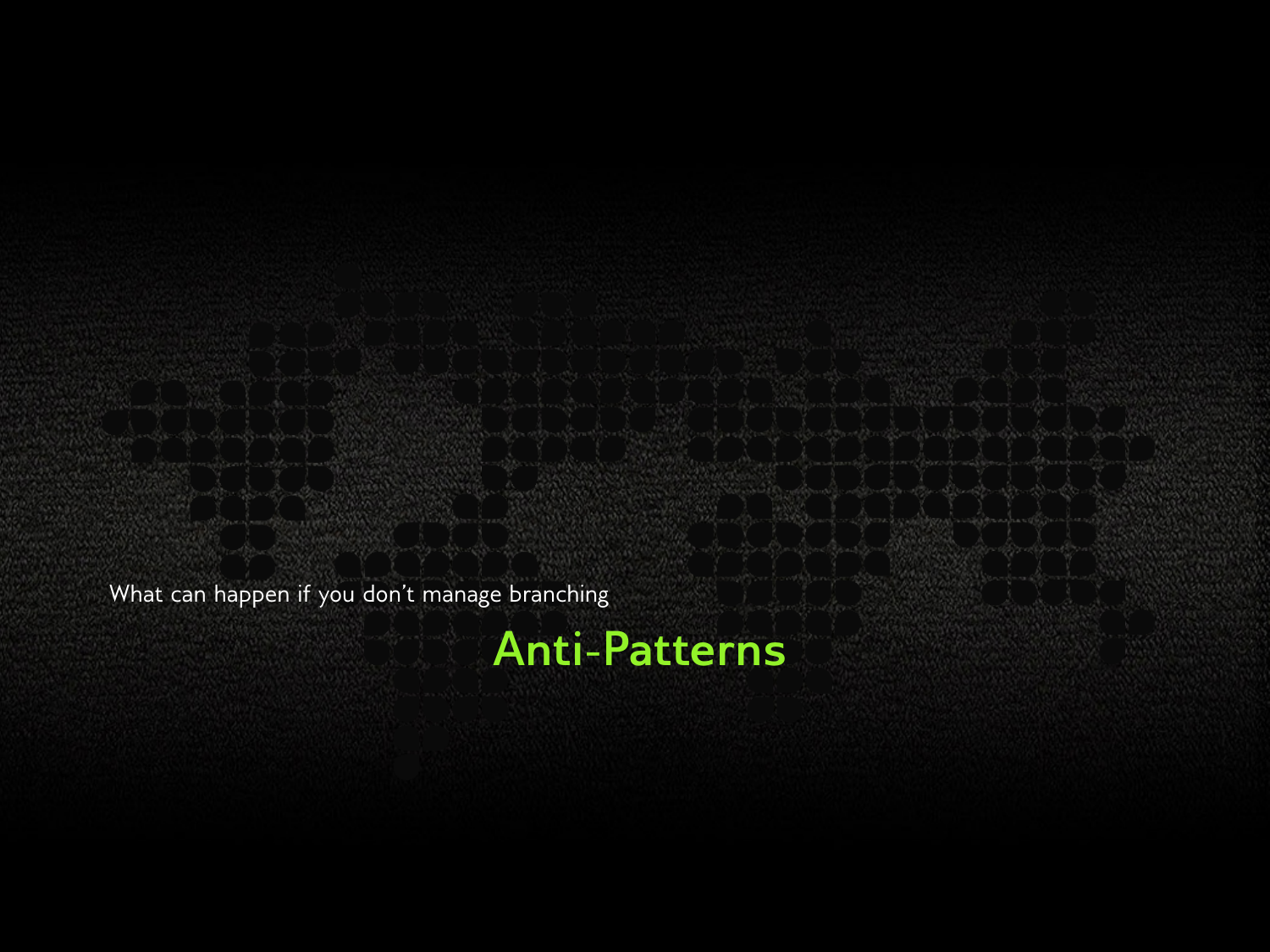

What can happen if you don’t manage branching
Anti-Patterns